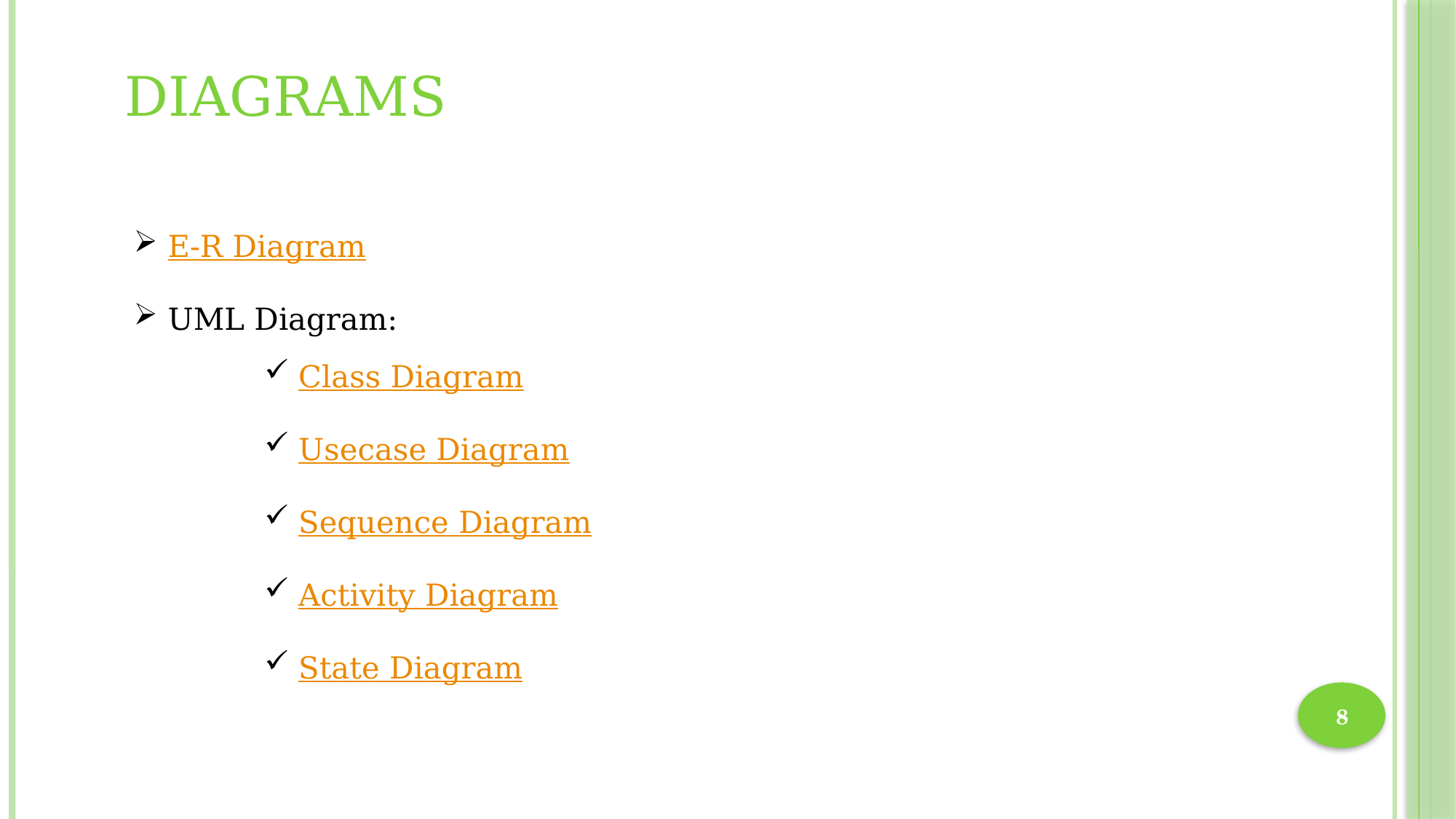

DIAGRAMS
E-R Diagram

UML Diagram:
Class Diagram

Usecase Diagram

Sequence Diagram

Activity Diagram

State Diagram
8